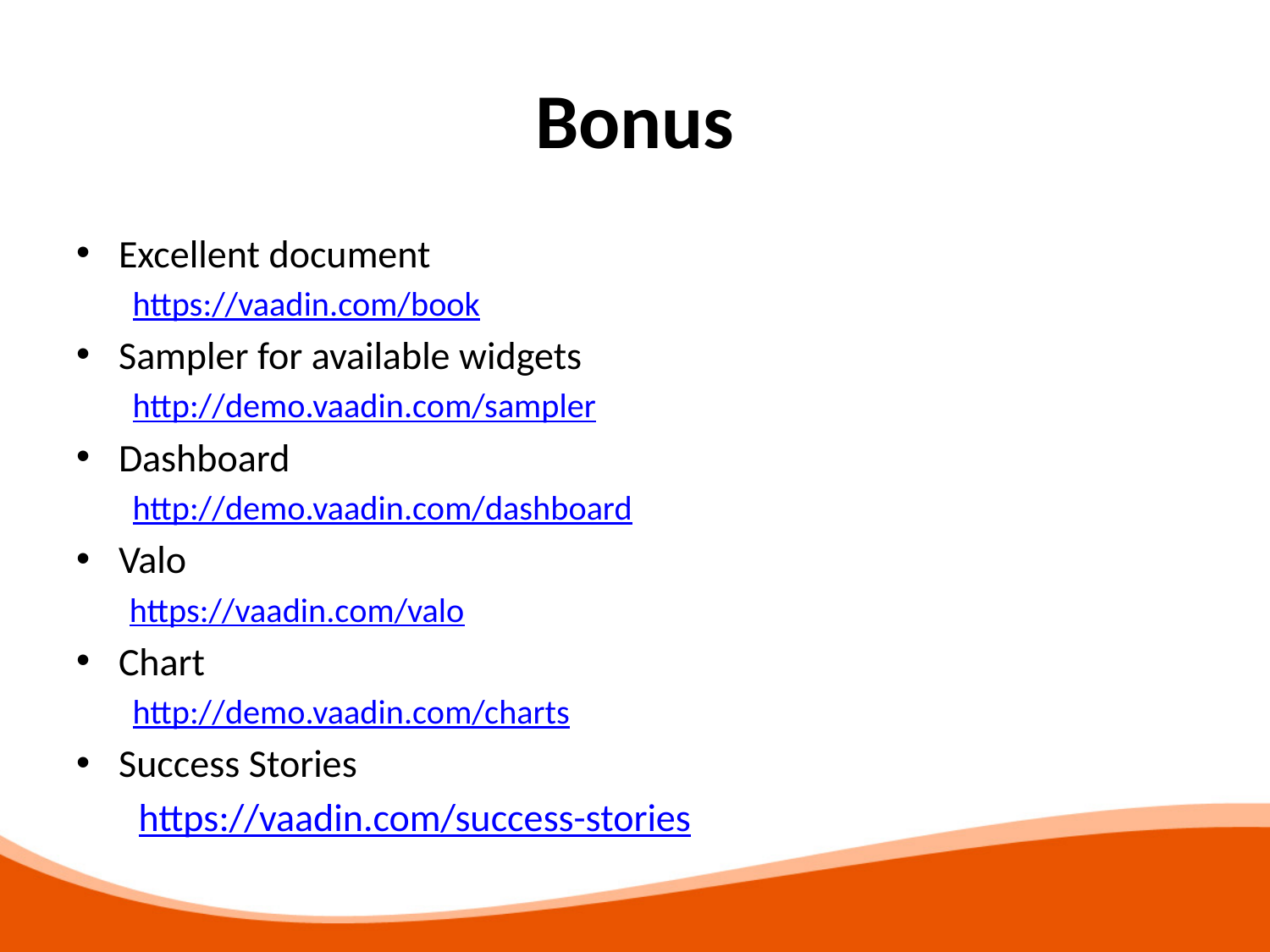

# Bonus
Excellent document
https://vaadin.com/book
Sampler for available widgets
http://demo.vaadin.com/sampler
Dashboard
http://demo.vaadin.com/dashboard
Valo
       https://vaadin.com/valo
Chart
http://demo.vaadin.com/charts
Success Stories
       https://vaadin.com/success-stories